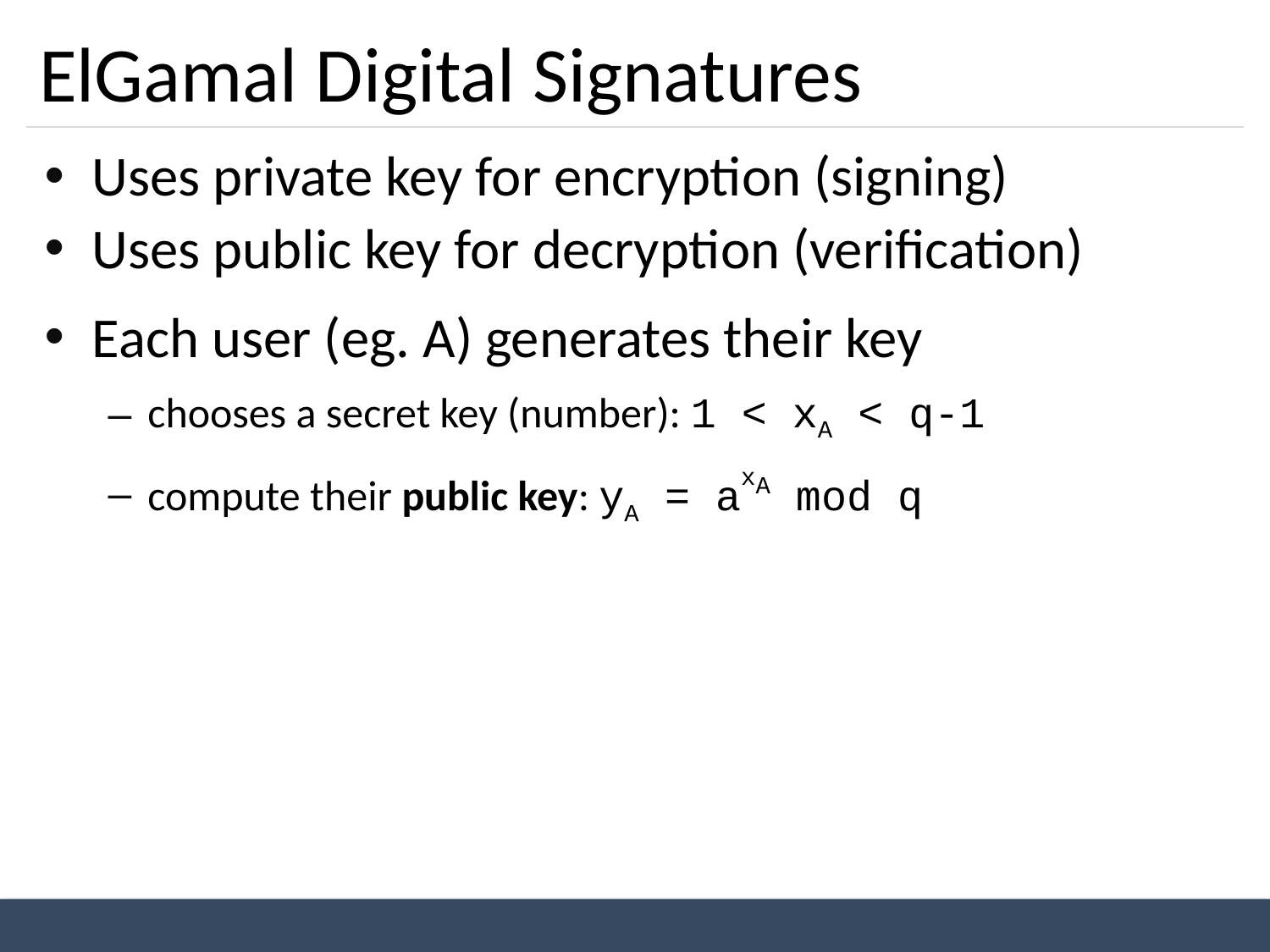

# ElGamal Digital Signatures
Uses private key for encryption (signing)
Uses public key for decryption (verification)
Each user (eg. A) generates their key
chooses a secret key (number): 1 < xA < q-1
compute their public key: yA = axA mod q